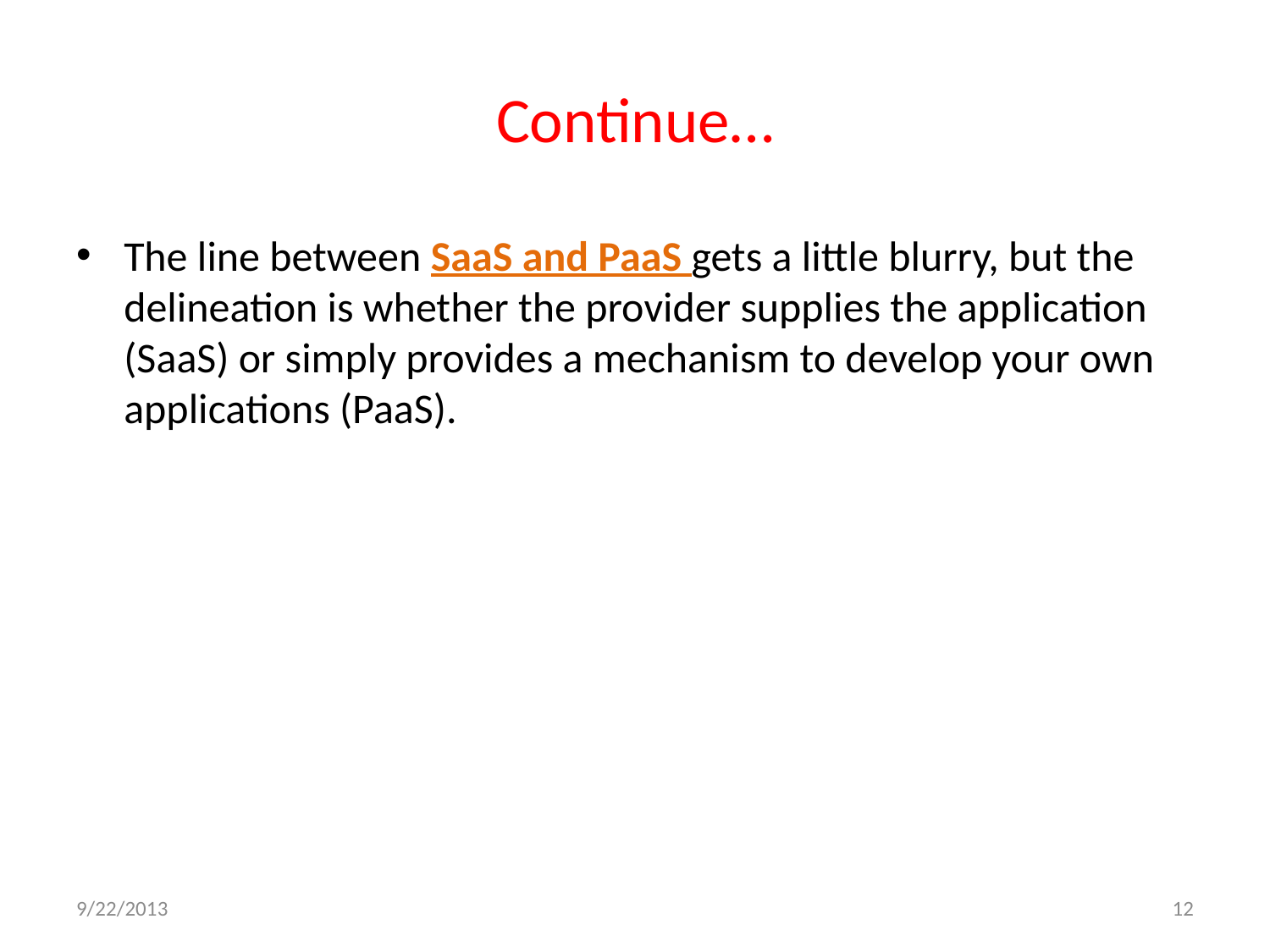

# Continue…
The line between SaaS and PaaS gets a little blurry, but the delineation is whether the provider supplies the application (SaaS) or simply provides a mechanism to develop your own applications (PaaS).
9/22/2013
12